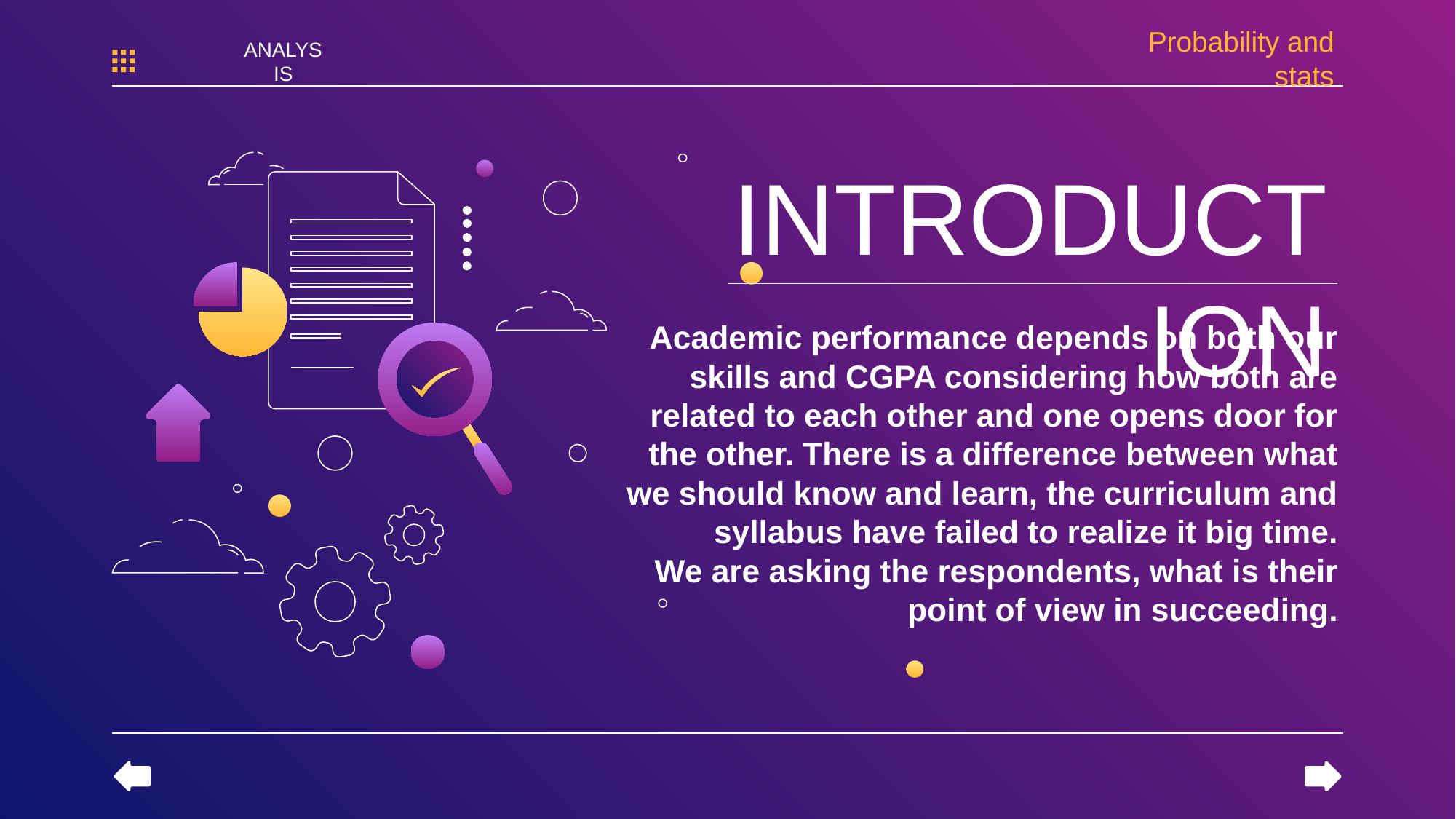

Probability and stats
ANALYSIS

# INTRODUCTION

Academic performance depends on both our skills and CGPA considering how both are related to each other and one opens door for the other. There is a difference between what we should know and learn, the curriculum and syllabus have failed to realize it big time.
 We are asking the respondents, what is their point of view in succeeding.